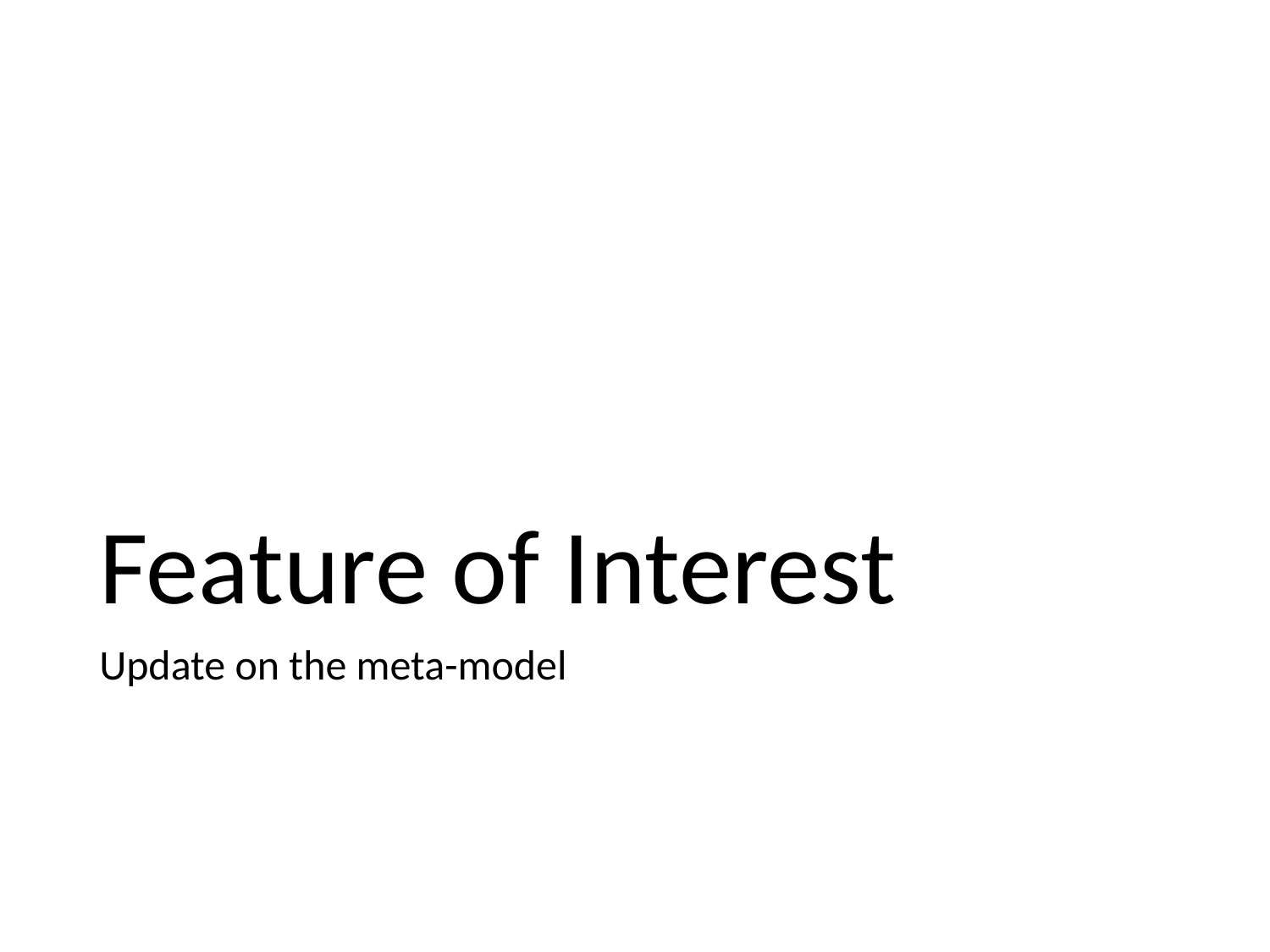

# Feature of Interest
Update on the meta-model